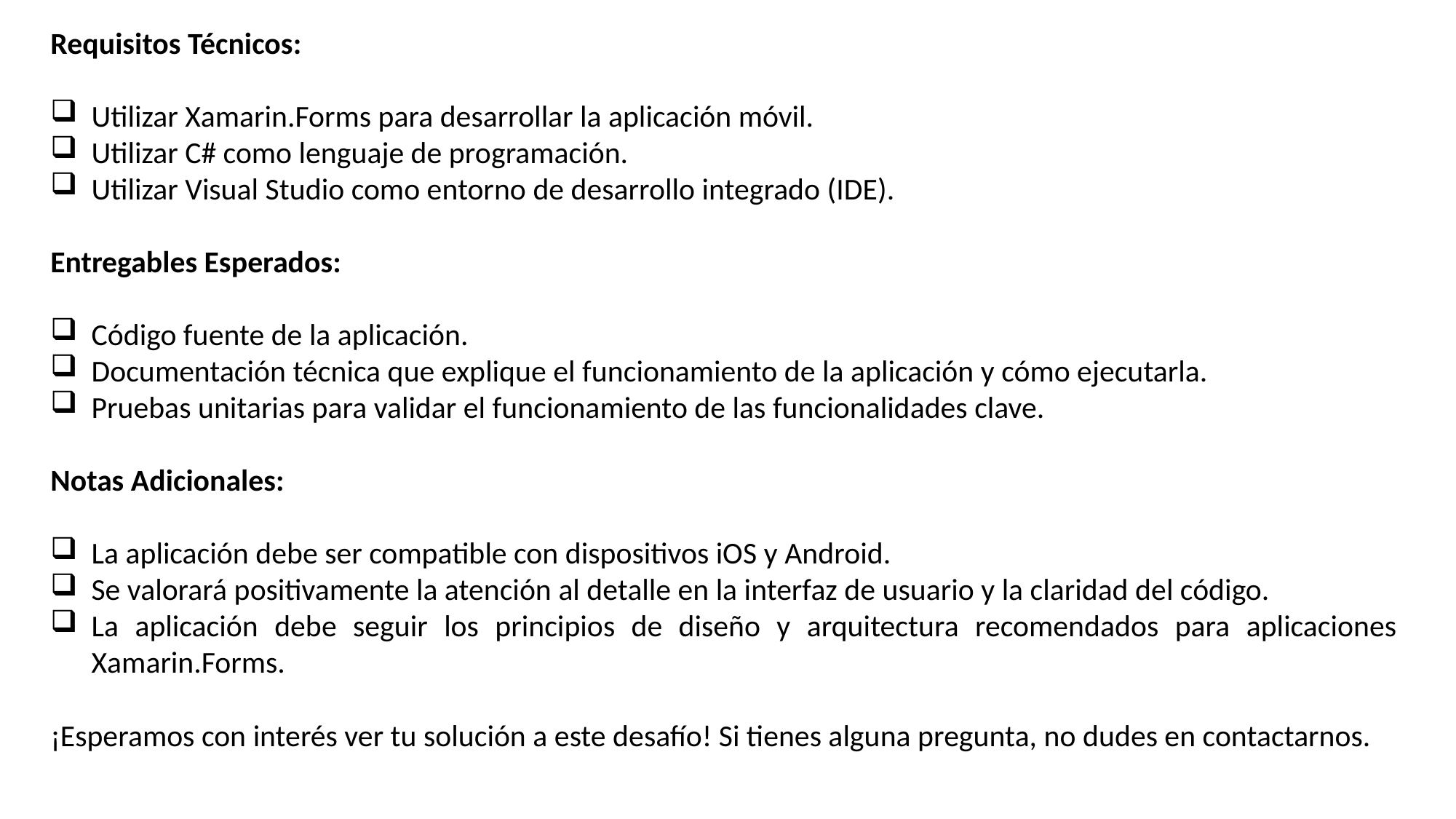

Requisitos Técnicos:

Utilizar Xamarin.Forms para desarrollar la aplicación móvil.
Utilizar C# como lenguaje de programación.
Utilizar Visual Studio como entorno de desarrollo integrado (IDE).

Entregables Esperados:

Código fuente de la aplicación.
Documentación técnica que explique el funcionamiento de la aplicación y cómo ejecutarla.
Pruebas unitarias para validar el funcionamiento de las funcionalidades clave.

Notas Adicionales:

La aplicación debe ser compatible con dispositivos iOS y Android.
Se valorará positivamente la atención al detalle en la interfaz de usuario y la claridad del código.
La aplicación debe seguir los principios de diseño y arquitectura recomendados para aplicaciones Xamarin.Forms.

¡Esperamos con interés ver tu solución a este desafío! Si tienes alguna pregunta, no dudes en contactarnos.